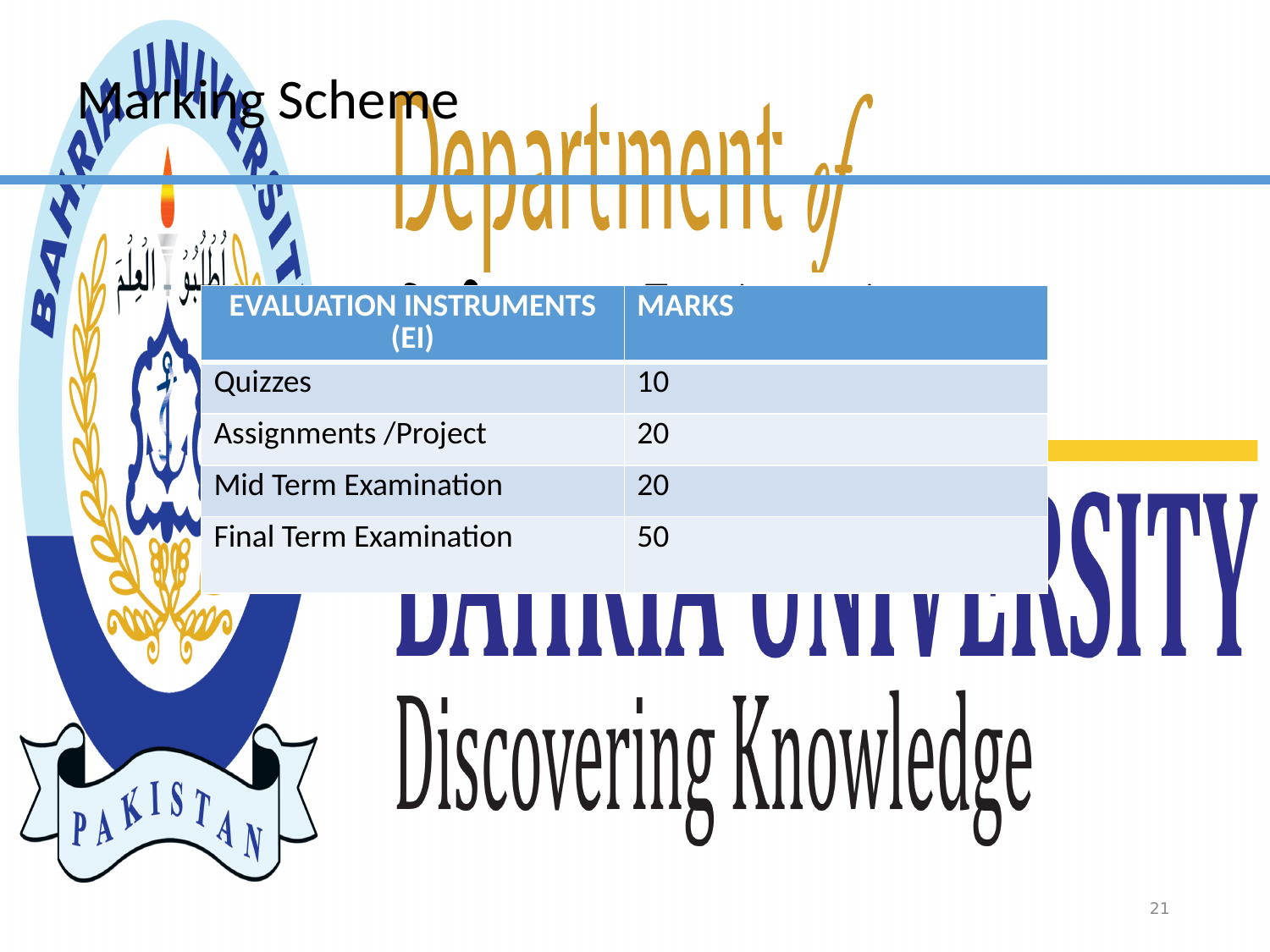

# Marking Scheme
| Evaluation Instruments (EI) | Marks |
| --- | --- |
| Quizzes | 10 |
| Assignments /Project | 20 |
| Mid Term Examination | 20 |
| Final Term Examination | 50 |
21